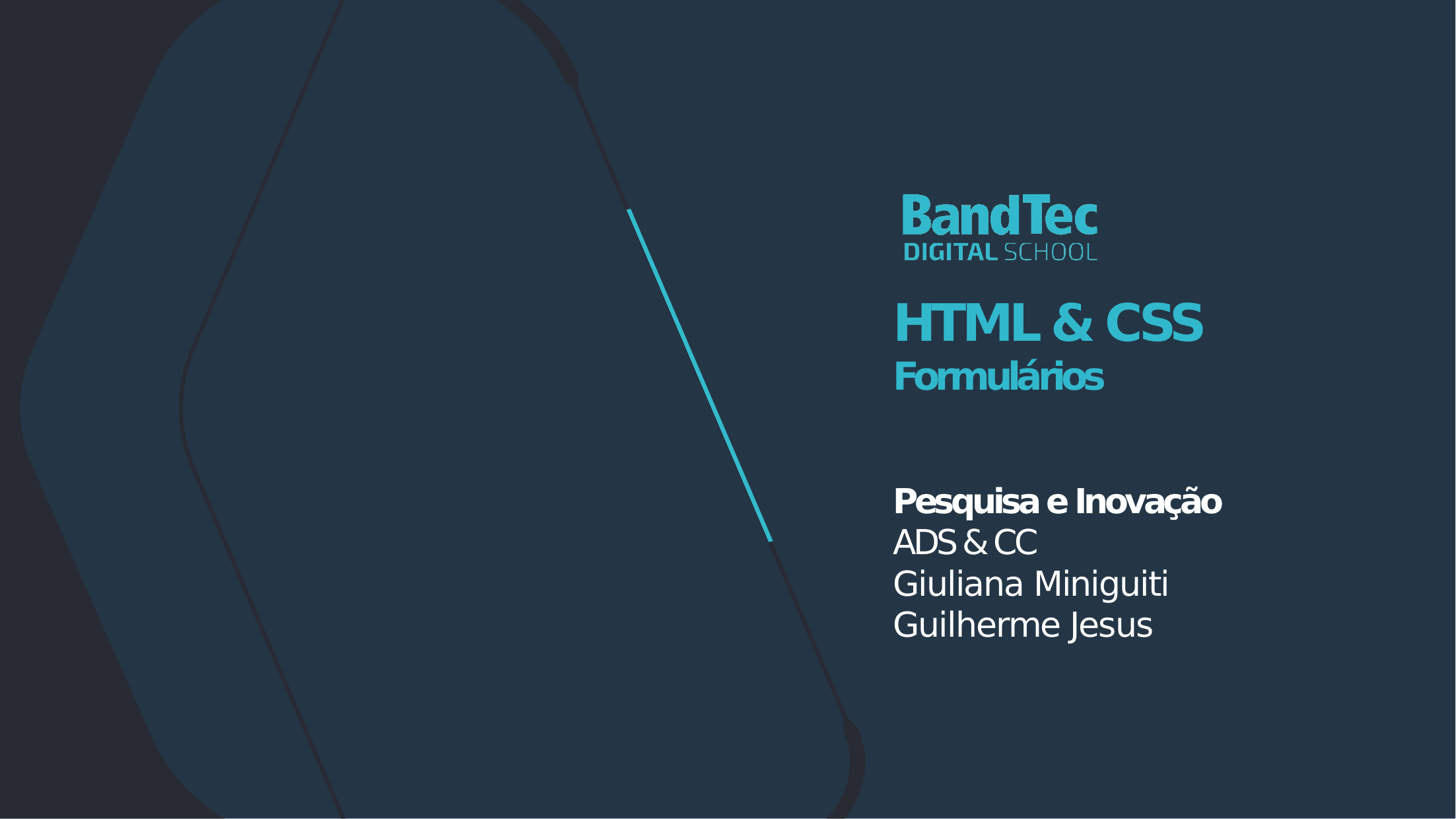

# HTML & CSS Formulários
Pesquisa e Inovação
ADS & CC
Giuliana Miniguiti
Guilherme Jesus